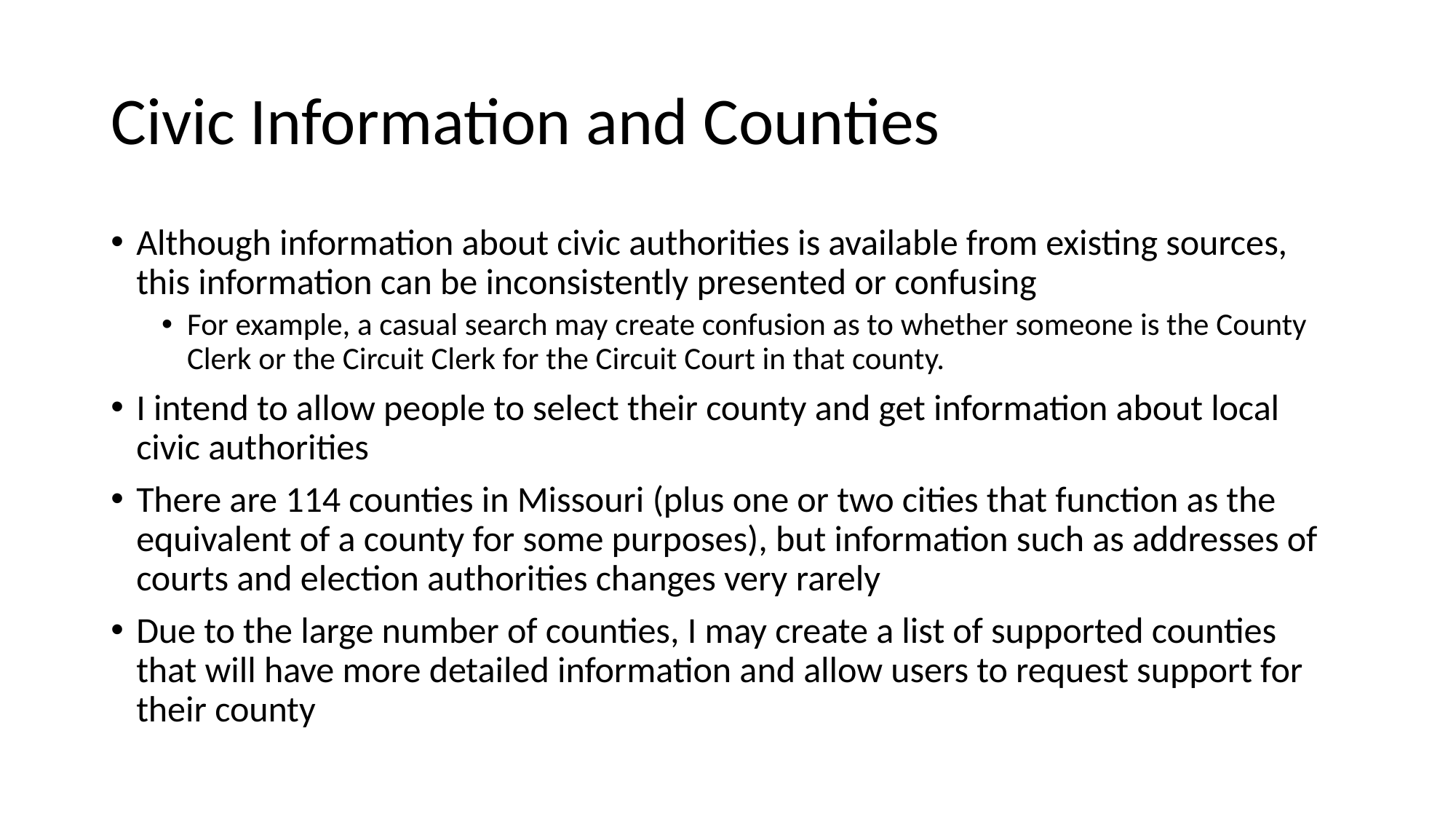

# Civic Information and Counties
Although information about civic authorities is available from existing sources, this information can be inconsistently presented or confusing
For example, a casual search may create confusion as to whether someone is the County Clerk or the Circuit Clerk for the Circuit Court in that county.
I intend to allow people to select their county and get information about local civic authorities
There are 114 counties in Missouri (plus one or two cities that function as the equivalent of a county for some purposes), but information such as addresses of courts and election authorities changes very rarely
Due to the large number of counties, I may create a list of supported counties that will have more detailed information and allow users to request support for their county